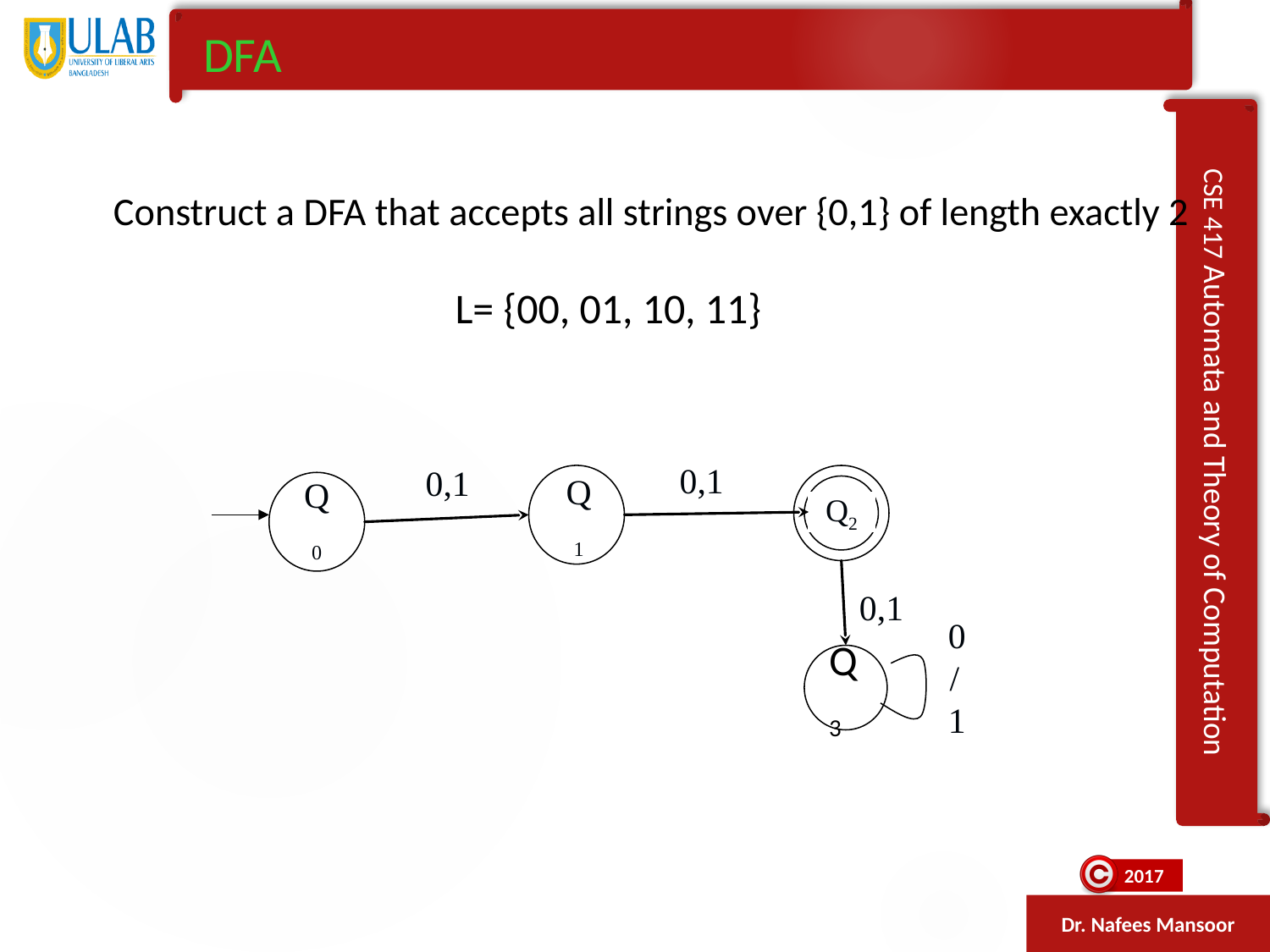

DFA
   Construct a DFA that accepts all strings over {0,1} of length exactly 2
  L= {00, 01, 10, 11}
0,1
0,1

Q2

Q1
Q0
0,1
Q3

0/1